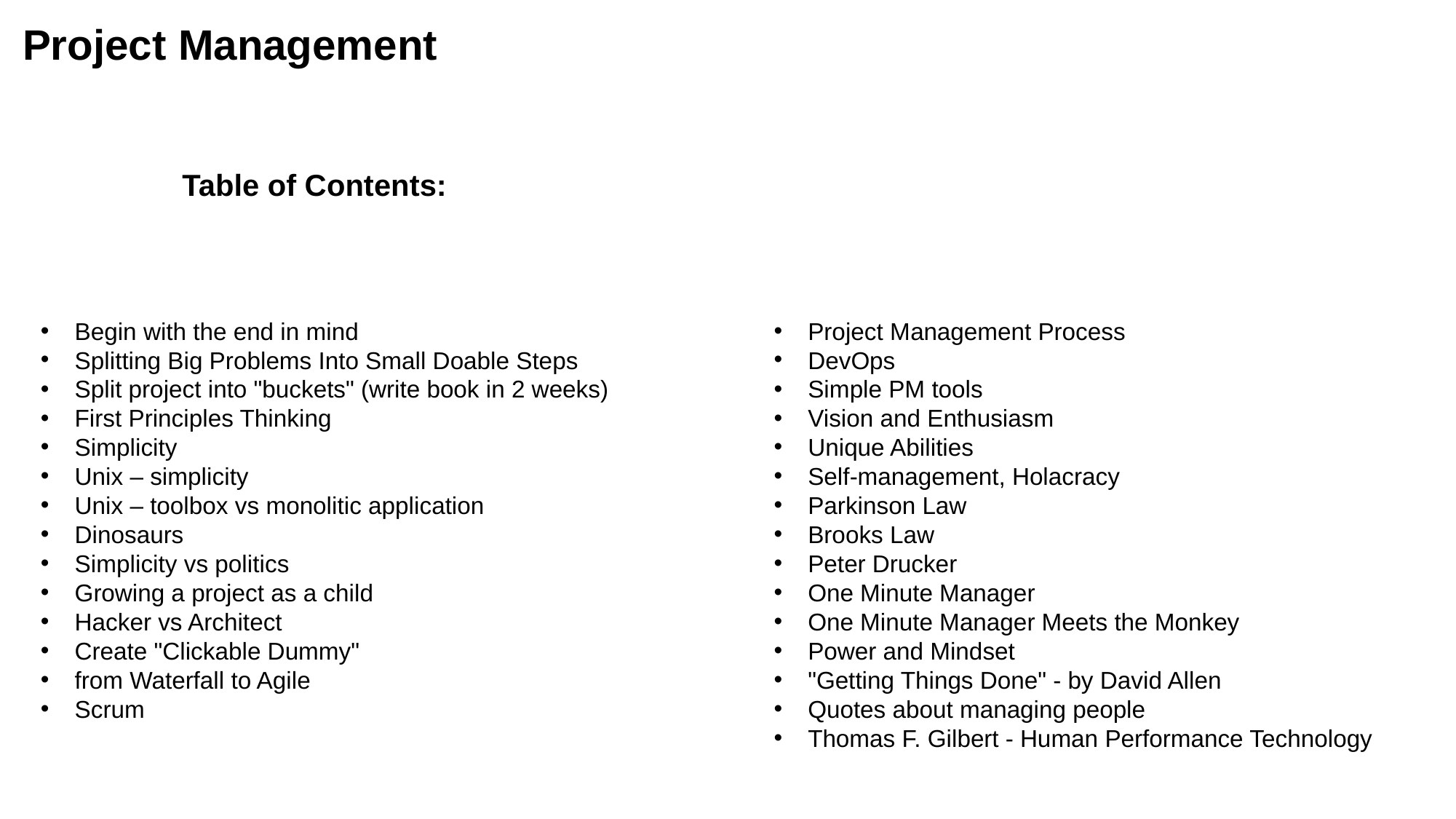

Project Management
Table of Contents:
Begin with the end in mind
Splitting Big Problems Into Small Doable Steps
Split project into "buckets" (write book in 2 weeks)
First Principles Thinking
Simplicity
Unix – simplicity
Unix – toolbox vs monolitic application
Dinosaurs
Simplicity vs politics
Growing a project as a child
Hacker vs Architect
Create "Clickable Dummy"
from Waterfall to Agile
Scrum
Project Mаnagement Process
DevOps
Simple PM tools
Vision and Enthusiasm
Unique Abilities
Self-management, Holacracy
Parkinson Law
Brooks Law
Peter Drucker
One Minute Manager
One Minute Manager Meets the Monkey
Power and Mindset
"Getting Things Done" - by David Allen
Quotes about managing people
Thomas F. Gilbert - Human Performance Technology